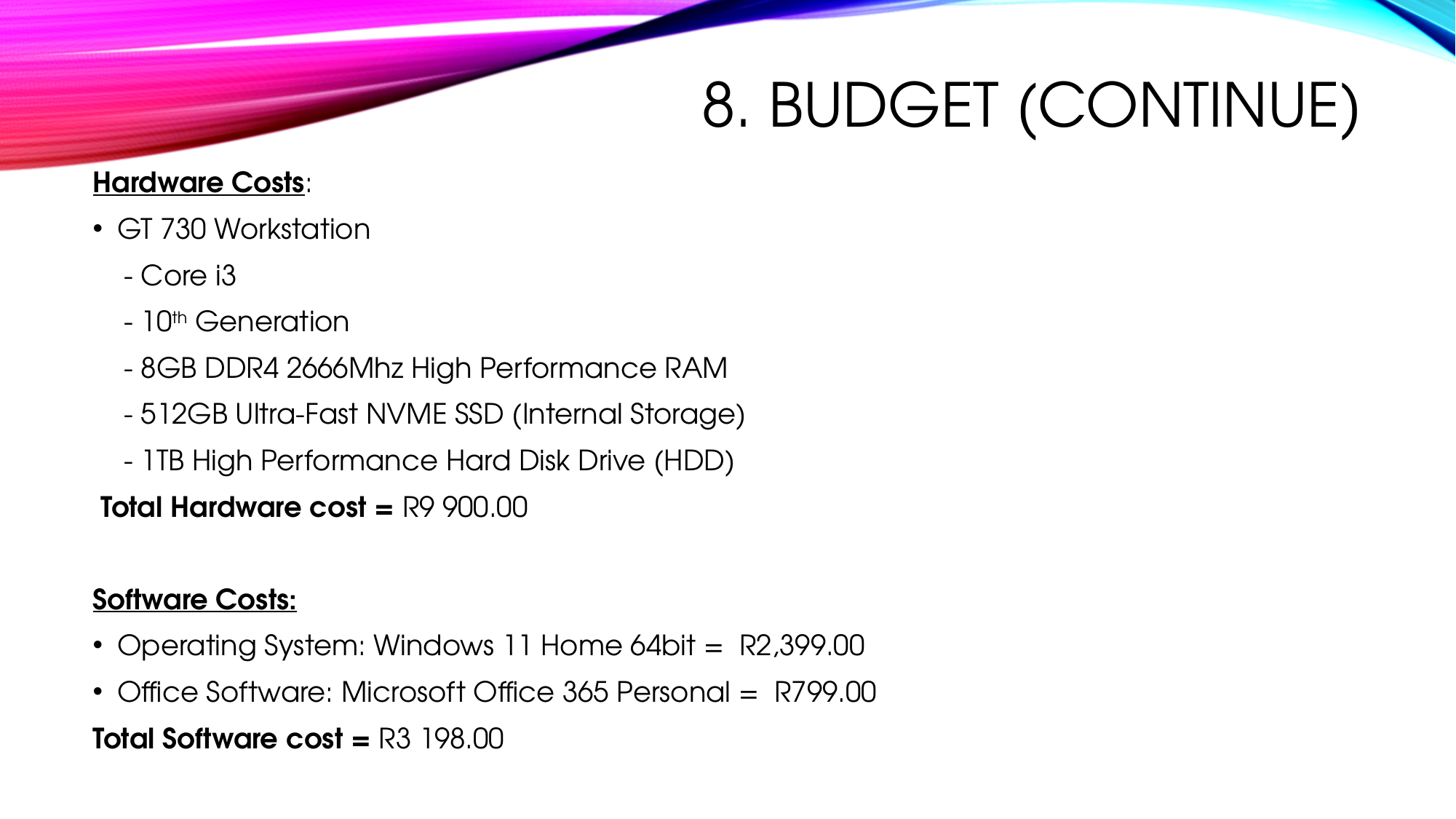

# 8. BUDGET (CONTINUE)
Hardware Costs:
GT 730 Workstation
    - Core i3
    - 10th Generation
    - 8GB DDR4 2666Mhz High Performance RAM
    - 512GB Ultra-Fast NVME SSD (Internal Storage)
    - 1TB High Performance Hard Disk Drive (HDD)
 Total Hardware cost = R9 900.00

Software Costs:
Operating System: Windows 11 Home 64bit =  R2,399.00
Office Software: Microsoft Office 365 Personal =  R799.00
Total Software cost = R3 198.00